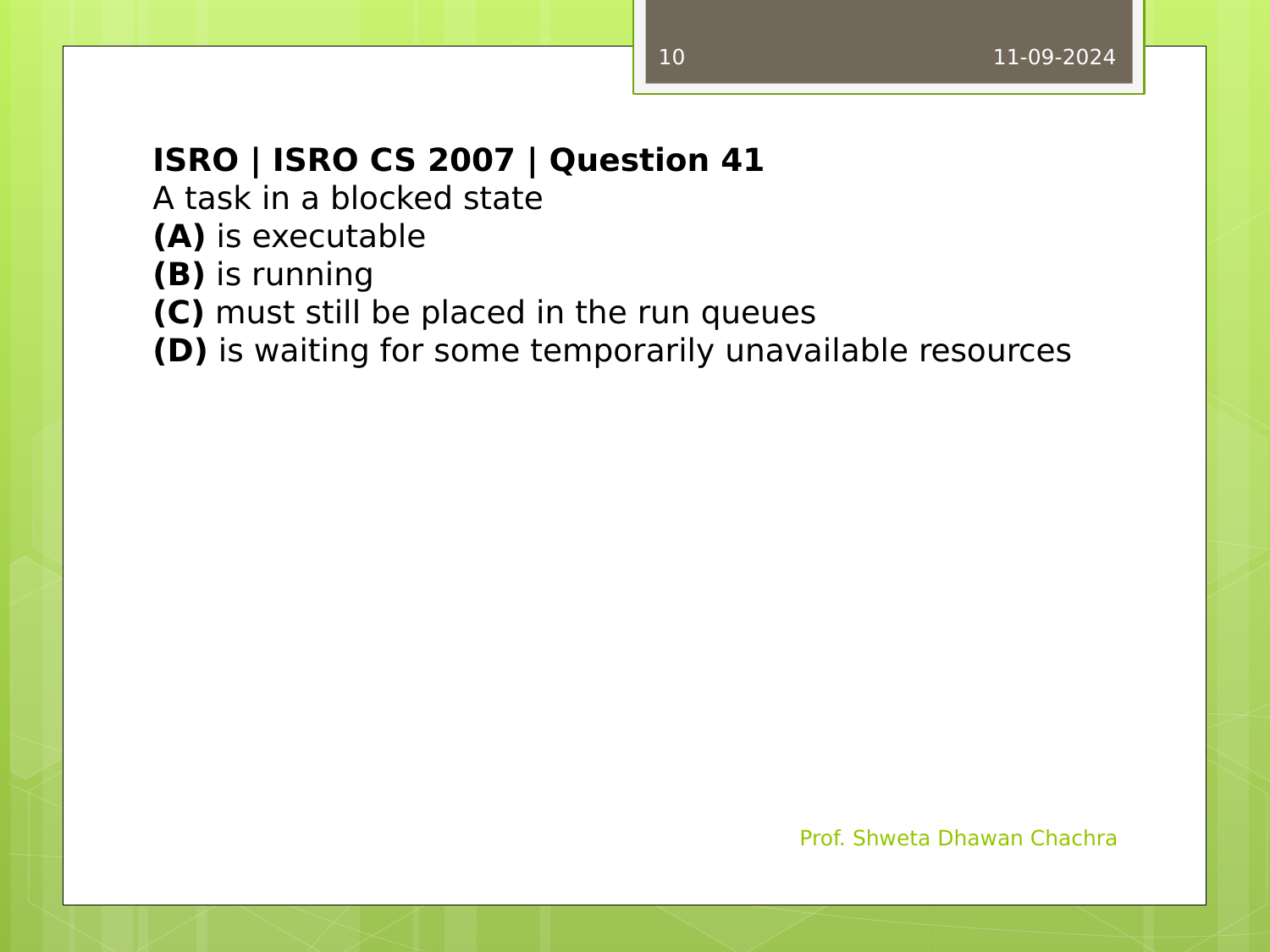

10
11-09-2024
ISRO | ISRO CS 2007 | Question 41
A task in a blocked state
(A) is executable
(B) is running
(C) must still be placed in the run queues
(D) is waiting for some temporarily unavailable resources
Prof. Shweta Dhawan Chachra